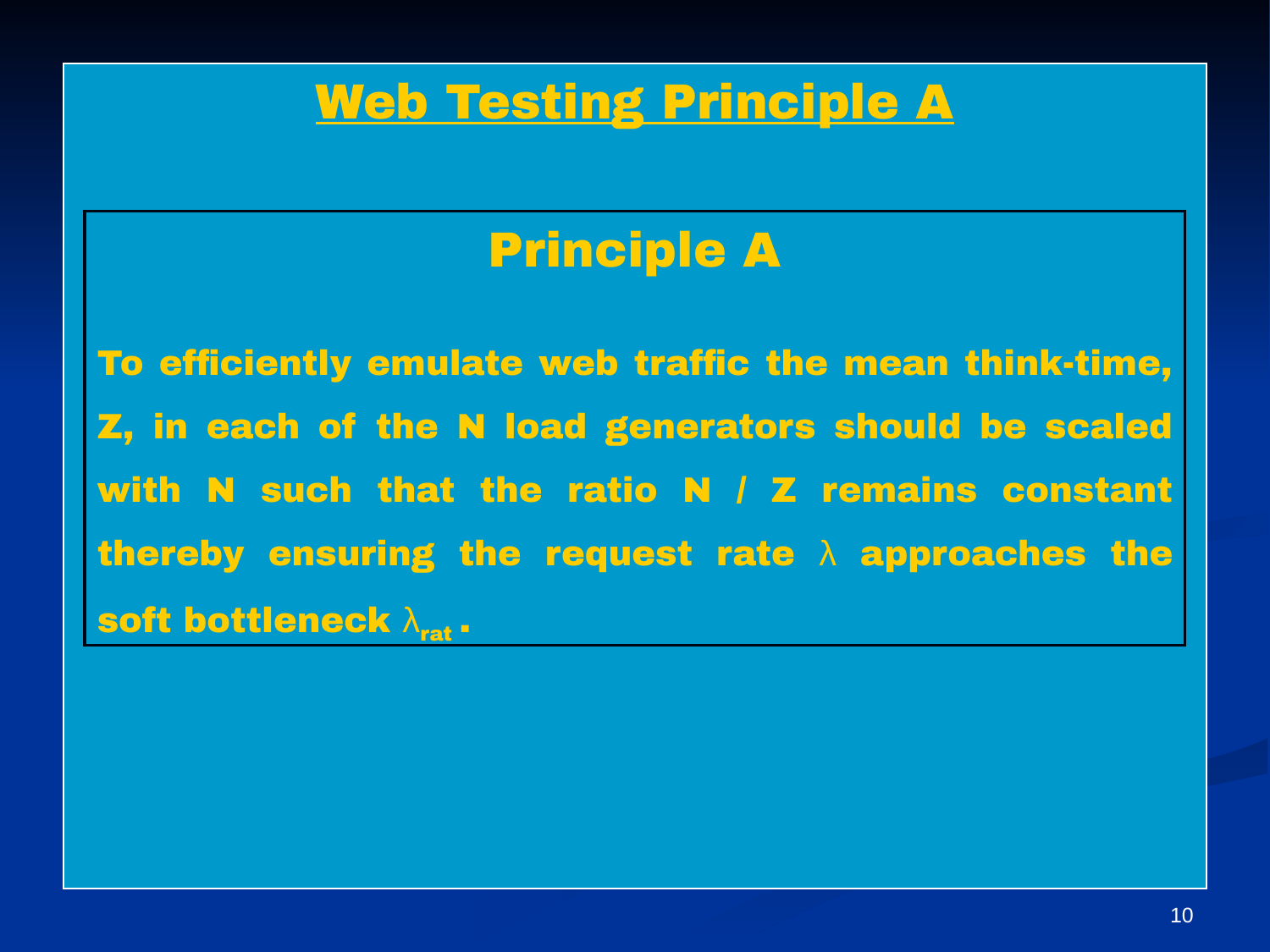

# Web Testing Principle A
Principle A
To efficiently emulate web traffic the mean think-time, Z, in each of the N load generators should be scaled with N such that the ratio N / Z remains constant thereby ensuring the request rate λ approaches the soft bottleneck λrat .

10